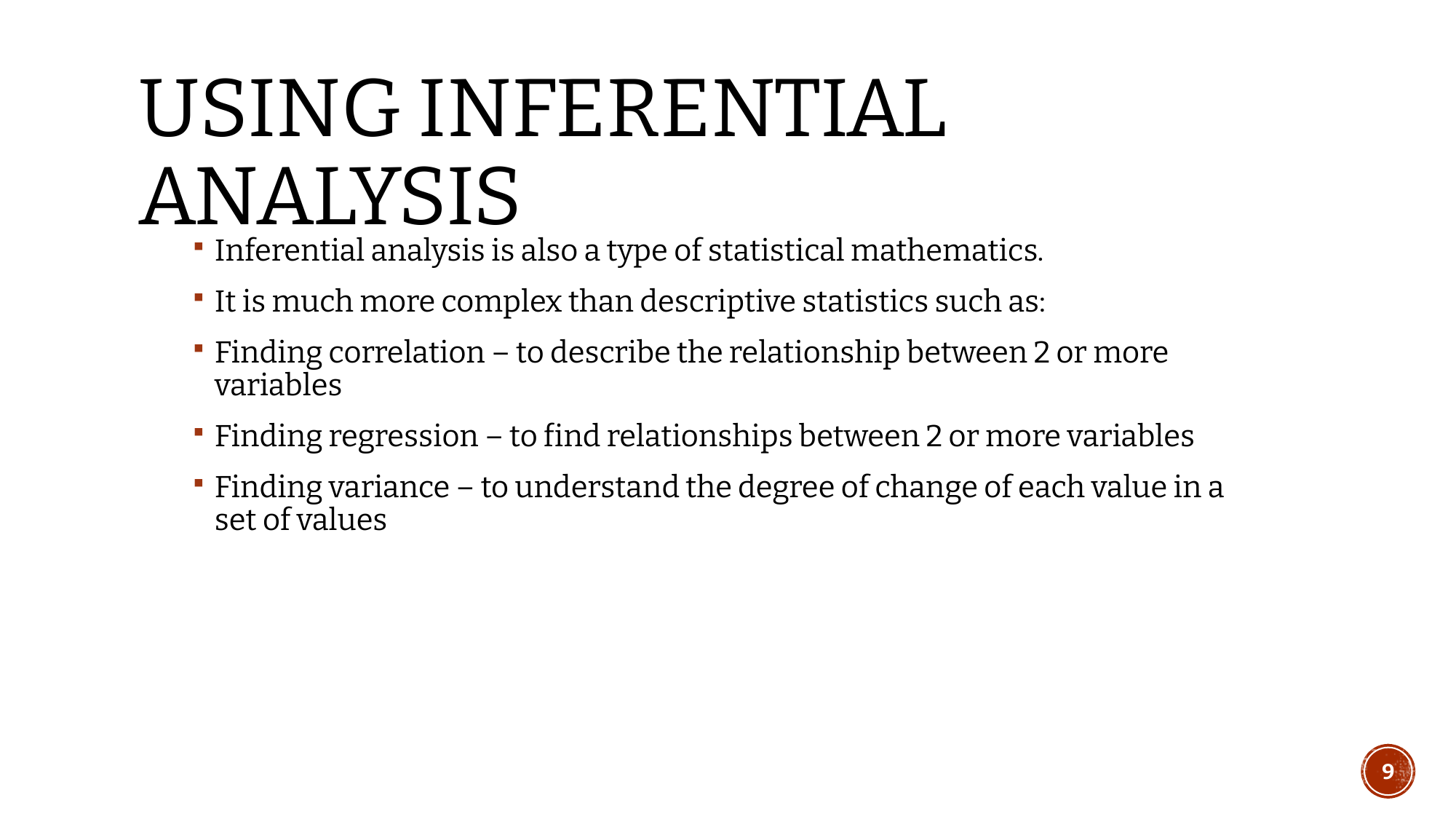

# Using inferential analysis
Inferential analysis is also a type of statistical mathematics.
It is much more complex than descriptive statistics such as:
Finding correlation – to describe the relationship between 2 or more variables
Finding regression – to find relationships between 2 or more variables
Finding variance – to understand the degree of change of each value in a set of values
9